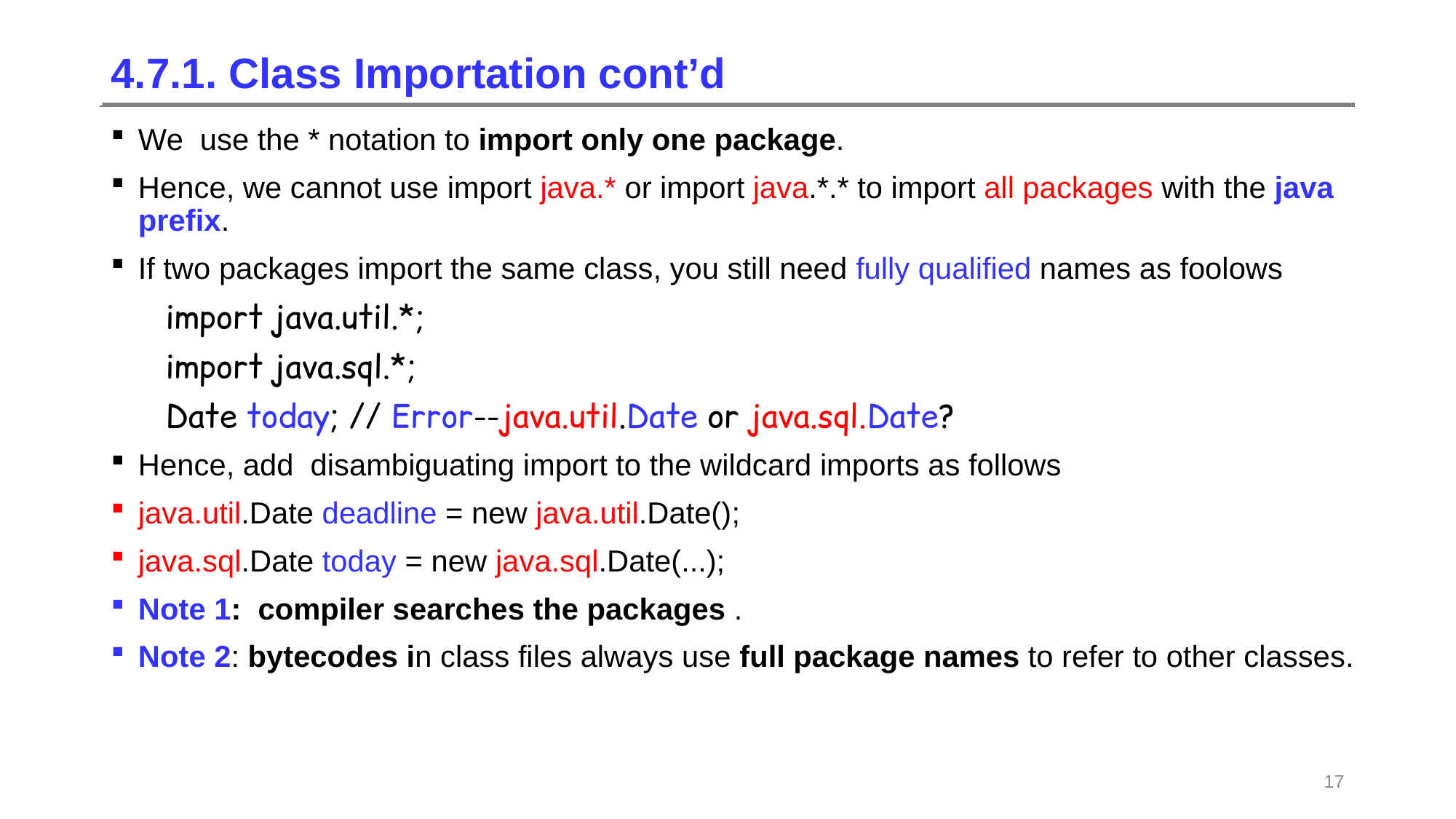

# 4.7.1. Class Importation cont’d
We  use the * notation to import only one package.
Hence, we cannot use import java.* or import java.*.* to import all packages with the java prefix.
If two packages import the same class, you still need fully qualified names as foolows
import java.util.*;
import java.sql.*;
Date today; // Error--java.util.Date or java.sql.Date?
Hence, add  disambiguating import to the wildcard imports as follows
java.util.Date deadline = new java.util.Date();
java.sql.Date today = new java.sql.Date(...);
Note 1:  compiler searches the packages .
Note 2: bytecodes in class files always use full package names to refer to other classes.
17